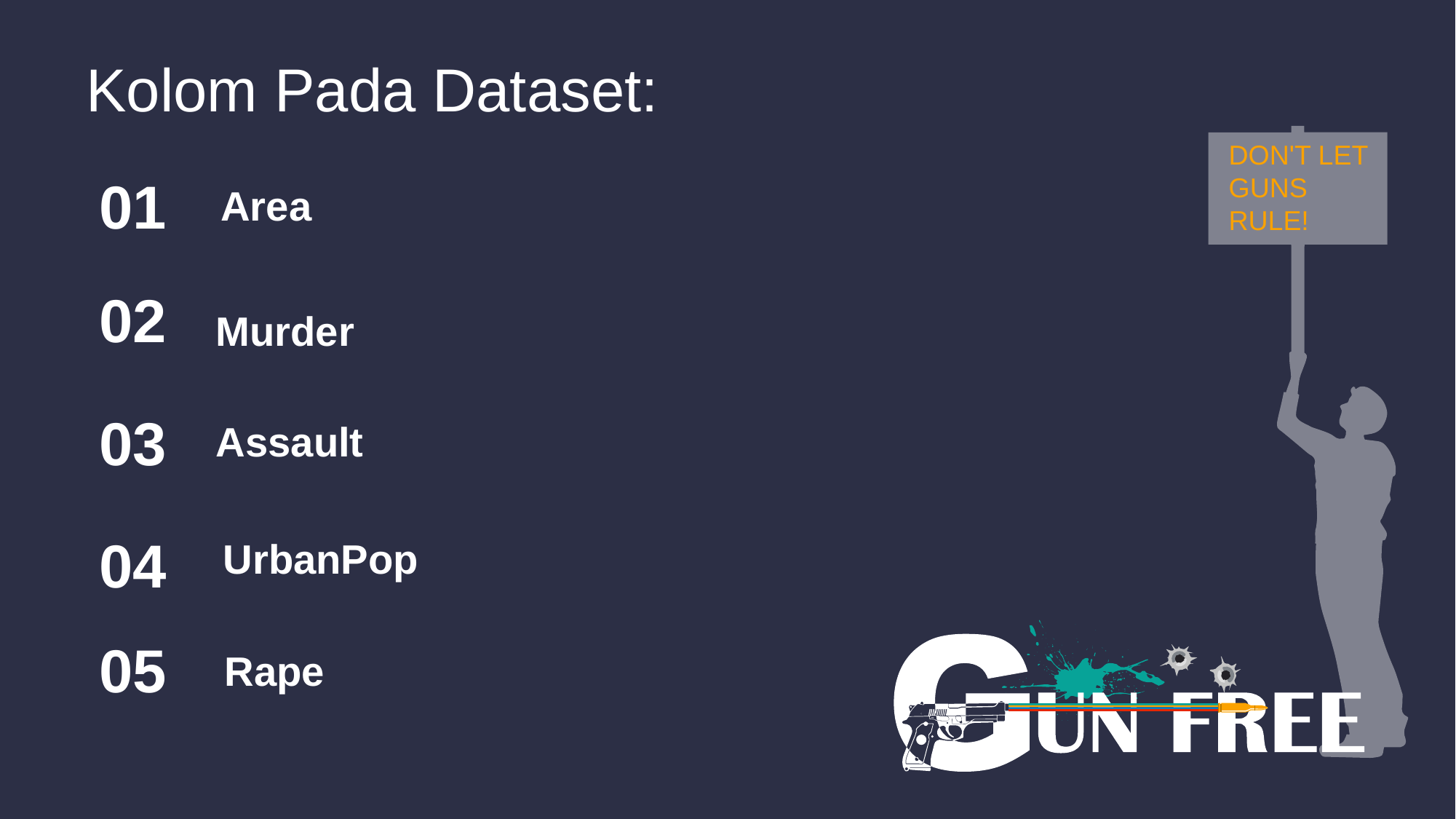

Kolom Pada Dataset:

DON'T LET GUNS RULE!
01
Area
02
Murder
03
Assault
04
UrbanPop

05

Rape